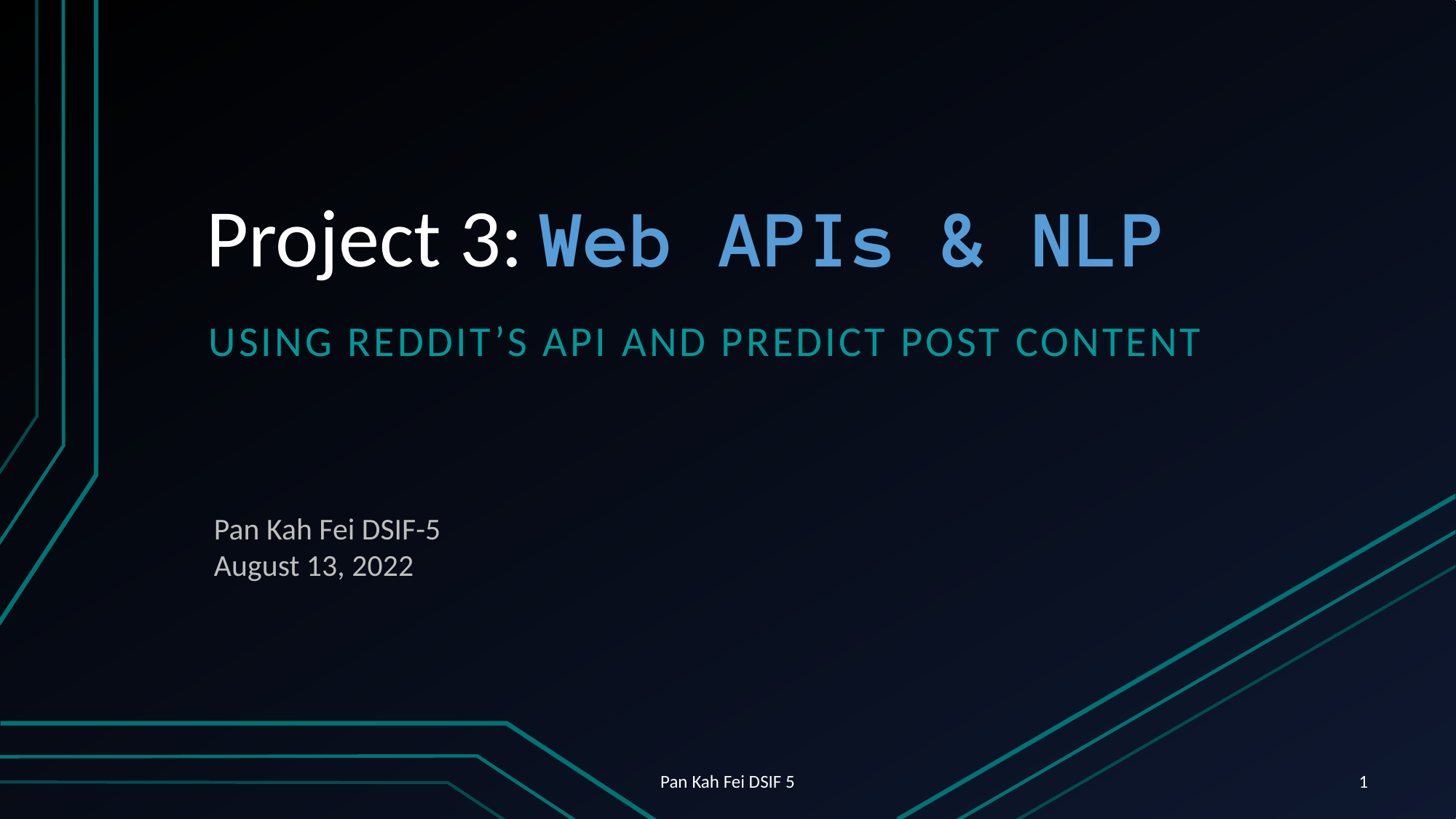

# Project 3: Web APIs & NLP
Using reddit’s api and predict post content

Pan Kah Fei DSIF-5
August 13, 2022
Pan Kah Fei DSIF 5
1